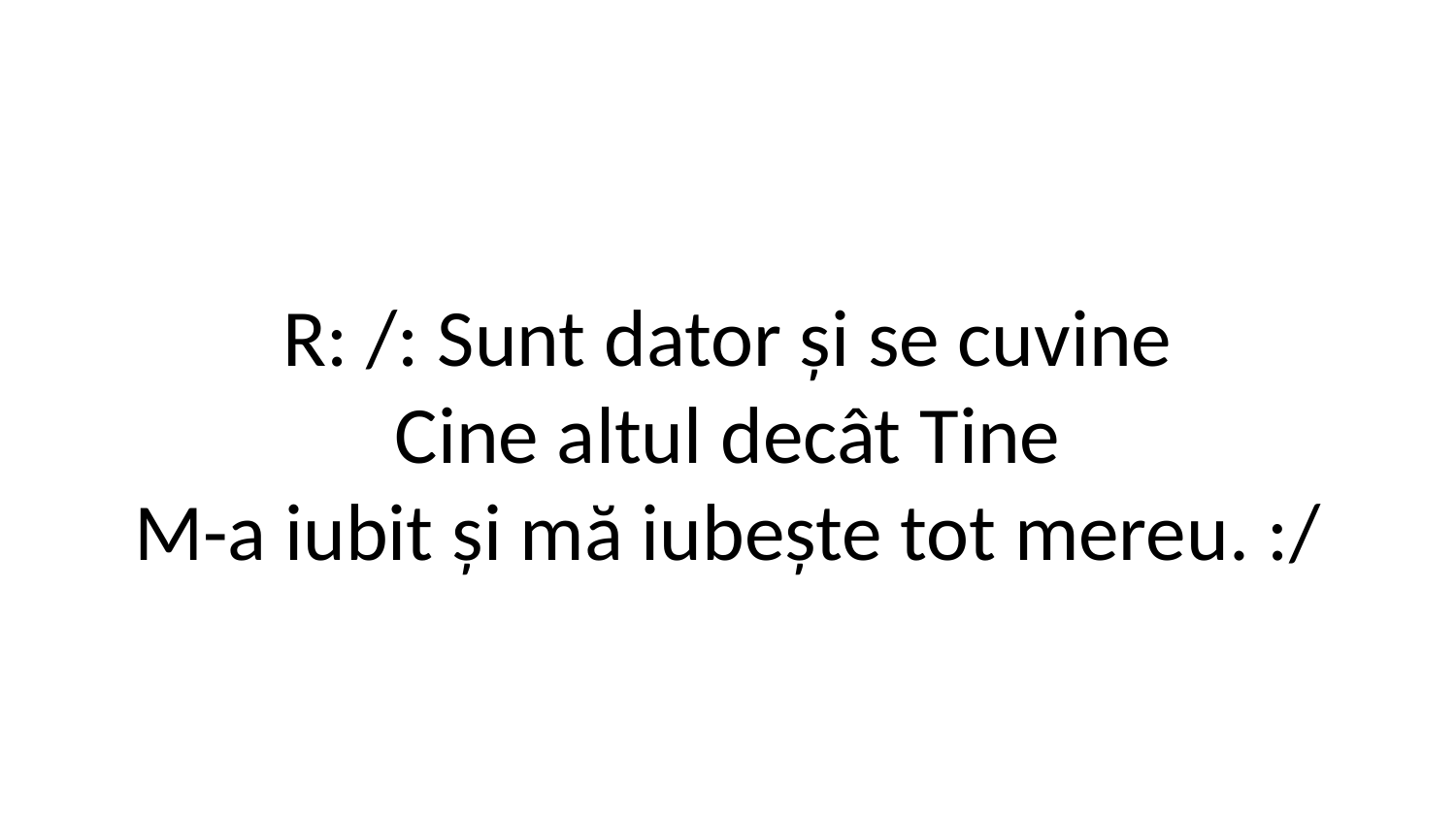

R: /: Sunt dator și se cuvine
Cine altul decât Tine
M-a iubit și mă iubește tot mereu. :/